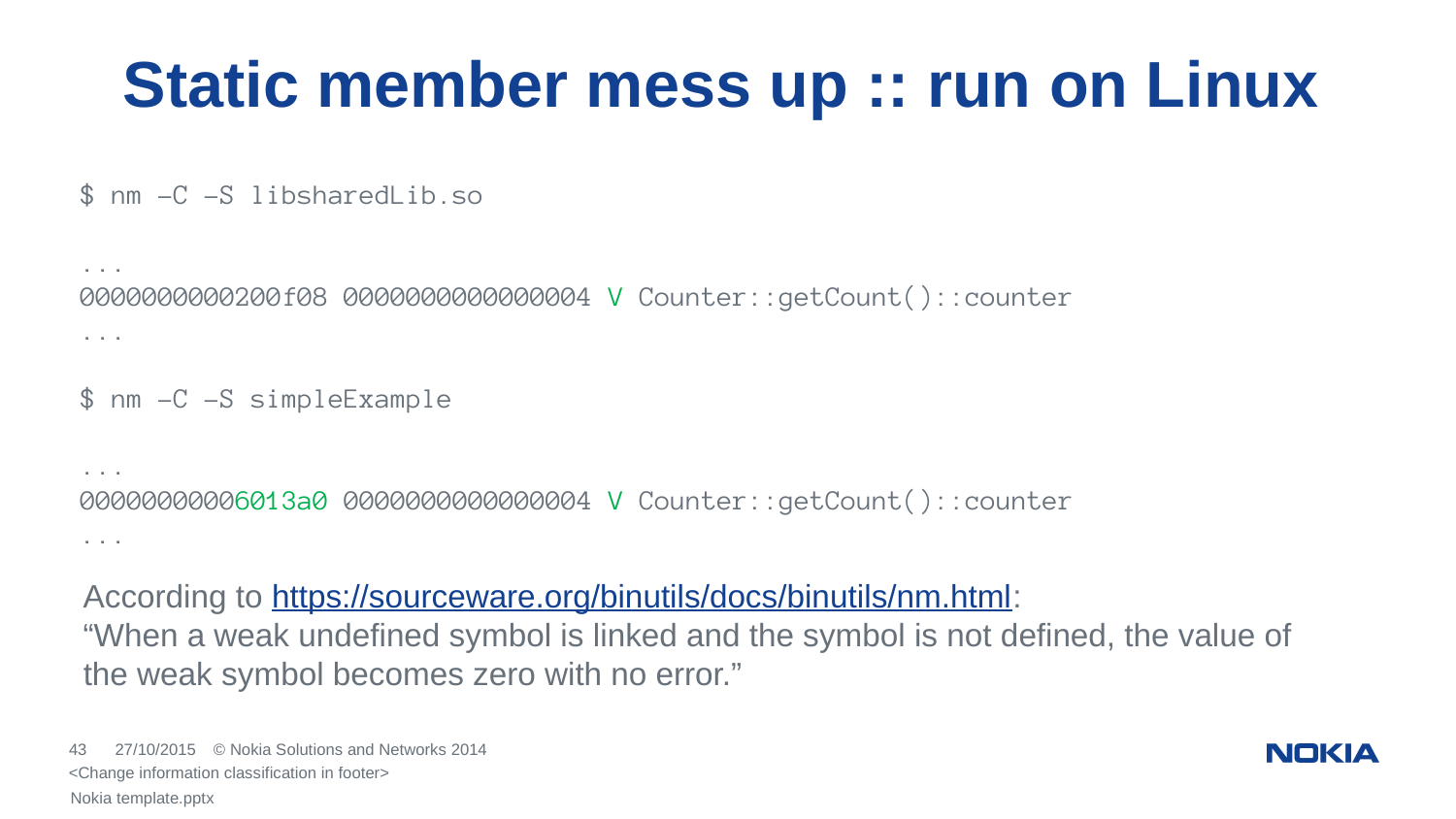

# Static member mess up :: run on Linux
$ nm -C -S libsharedLib.so

...
0000000000200f08 0000000000000004 V Counter::getCount()::counter
...

$ nm -C -S simpleExample

...
00000000006013a0 0000000000000004 V Counter::getCount()::counter
...

According to https://sourceware.org/binutils/docs/binutils/nm.html:
“When a weak undefined symbol is linked and the symbol is not defined, the value of the weak symbol becomes zero with no error.”
<Change information classification in footer>